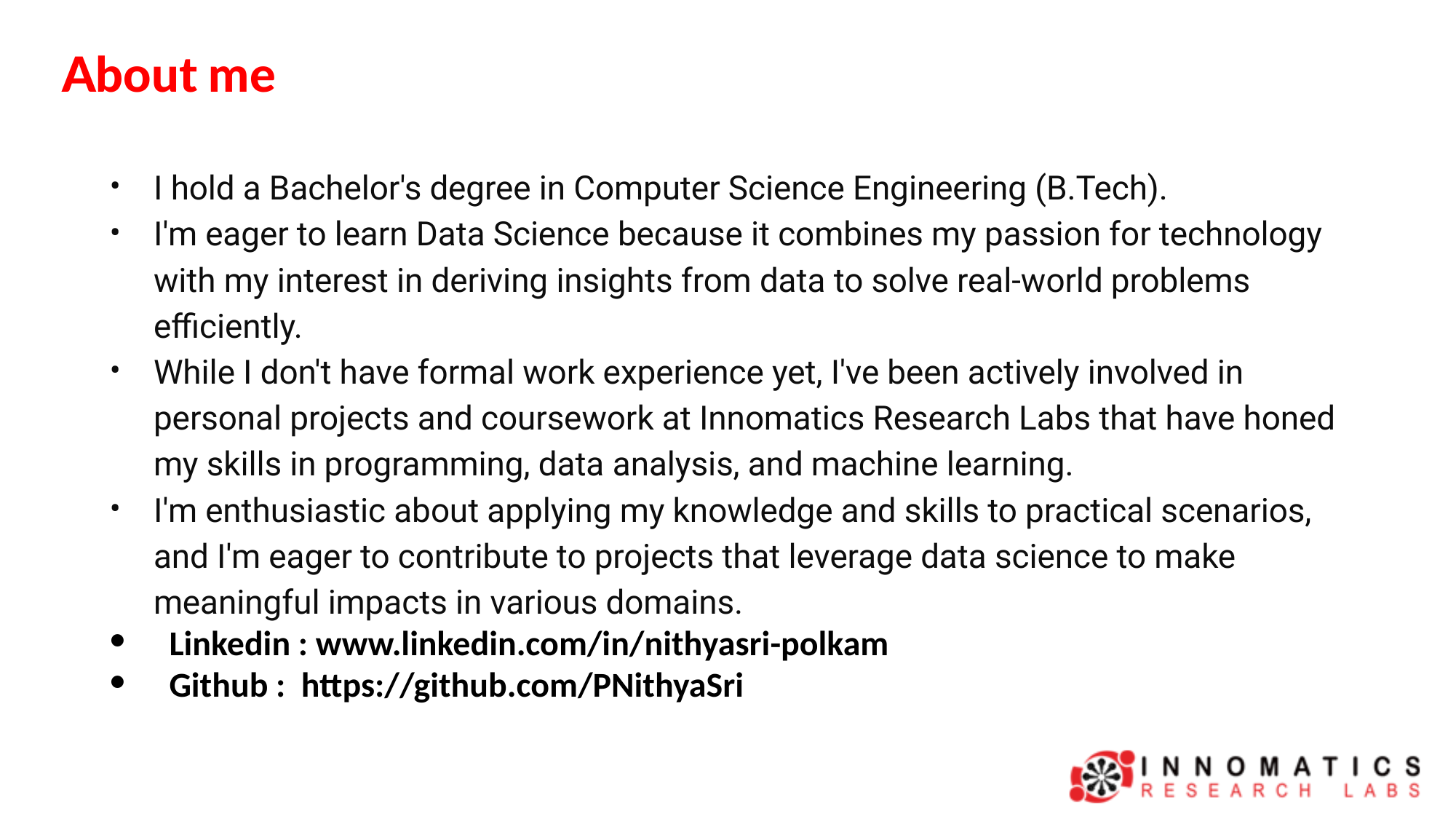

About me
I hold a Bachelor's degree in Computer Science Engineering (B.Tech).
I'm eager to learn Data Science because it combines my passion for technology with my interest in deriving insights from data to solve real-world problems efficiently.
While I don't have formal work experience yet, I've been actively involved in personal projects and coursework at Innomatics Research Labs that have honed my skills in programming, data analysis, and machine learning.
I'm enthusiastic about applying my knowledge and skills to practical scenarios, and I'm eager to contribute to projects that leverage data science to make meaningful impacts in various domains.
  Linkedin : www.linkedin.com/in/nithyasri-polkam
  Github :  https://github.com/PNithyaSri